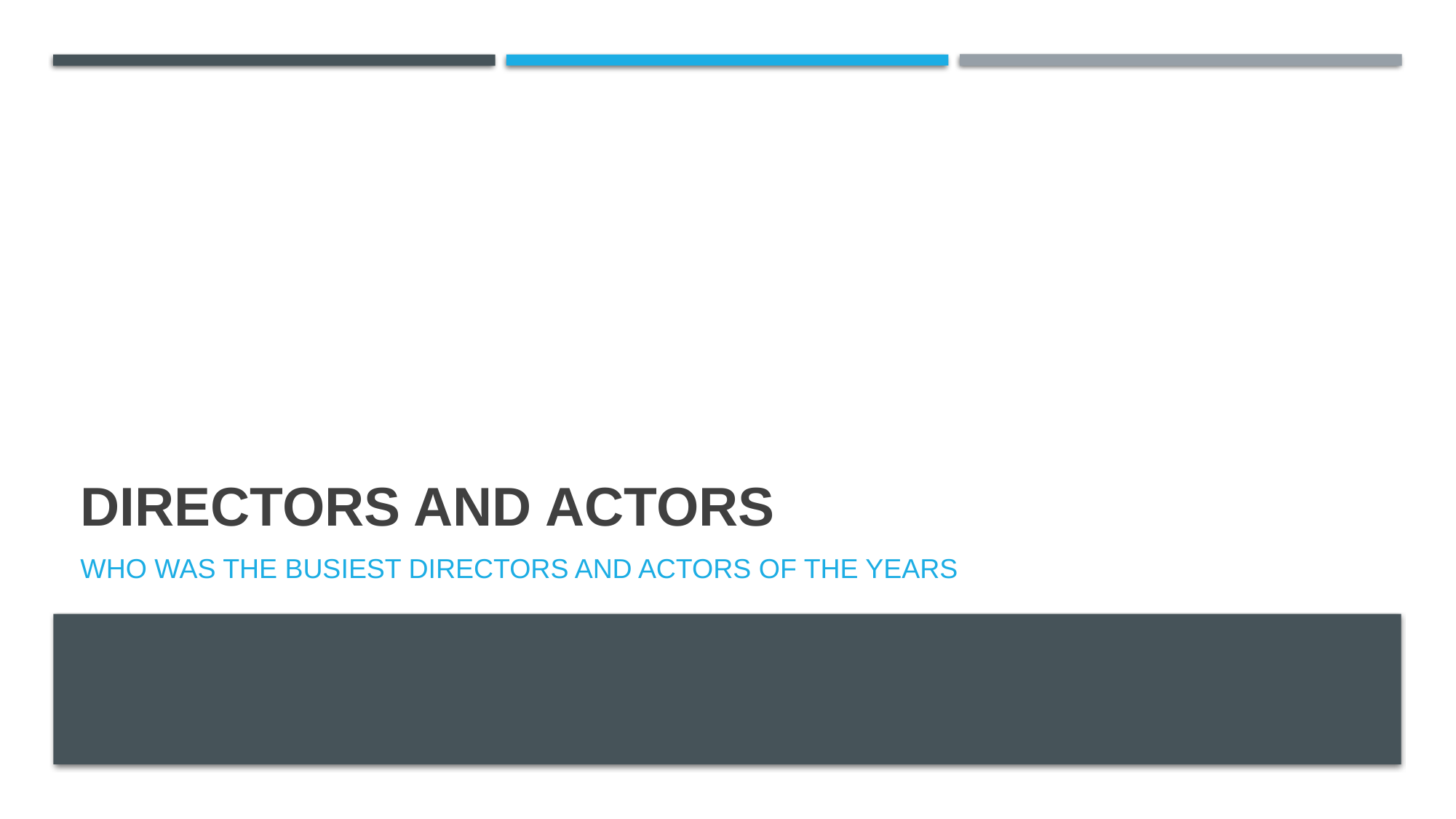

# directors and actors
Who was the busiest directors and actors of the years